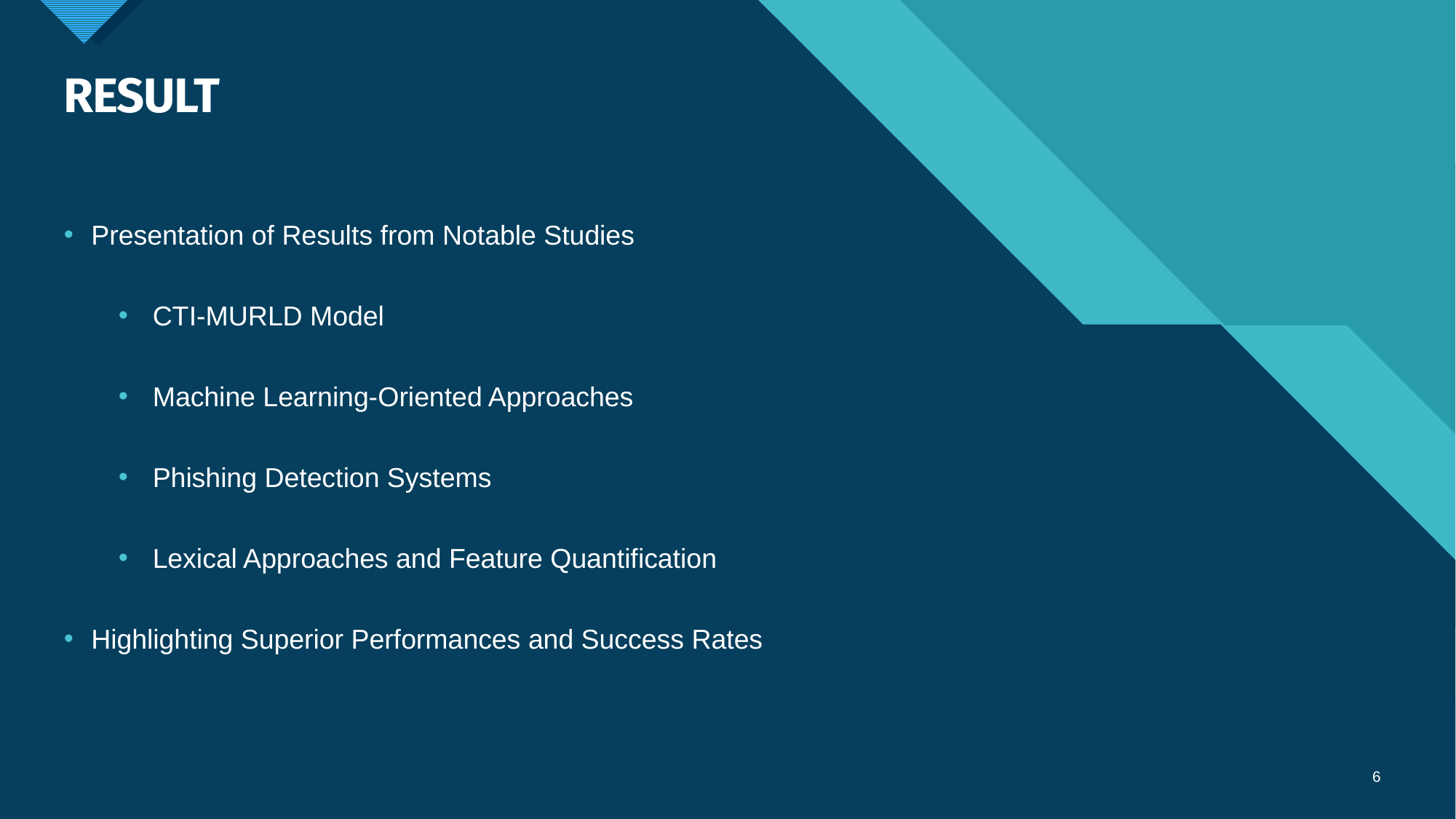

# RESULT
Presentation of Results from Notable Studies
CTI-MURLD Model
Machine Learning-Oriented Approaches
Phishing Detection Systems
Lexical Approaches and Feature Quantification
Highlighting Superior Performances and Success Rates

6